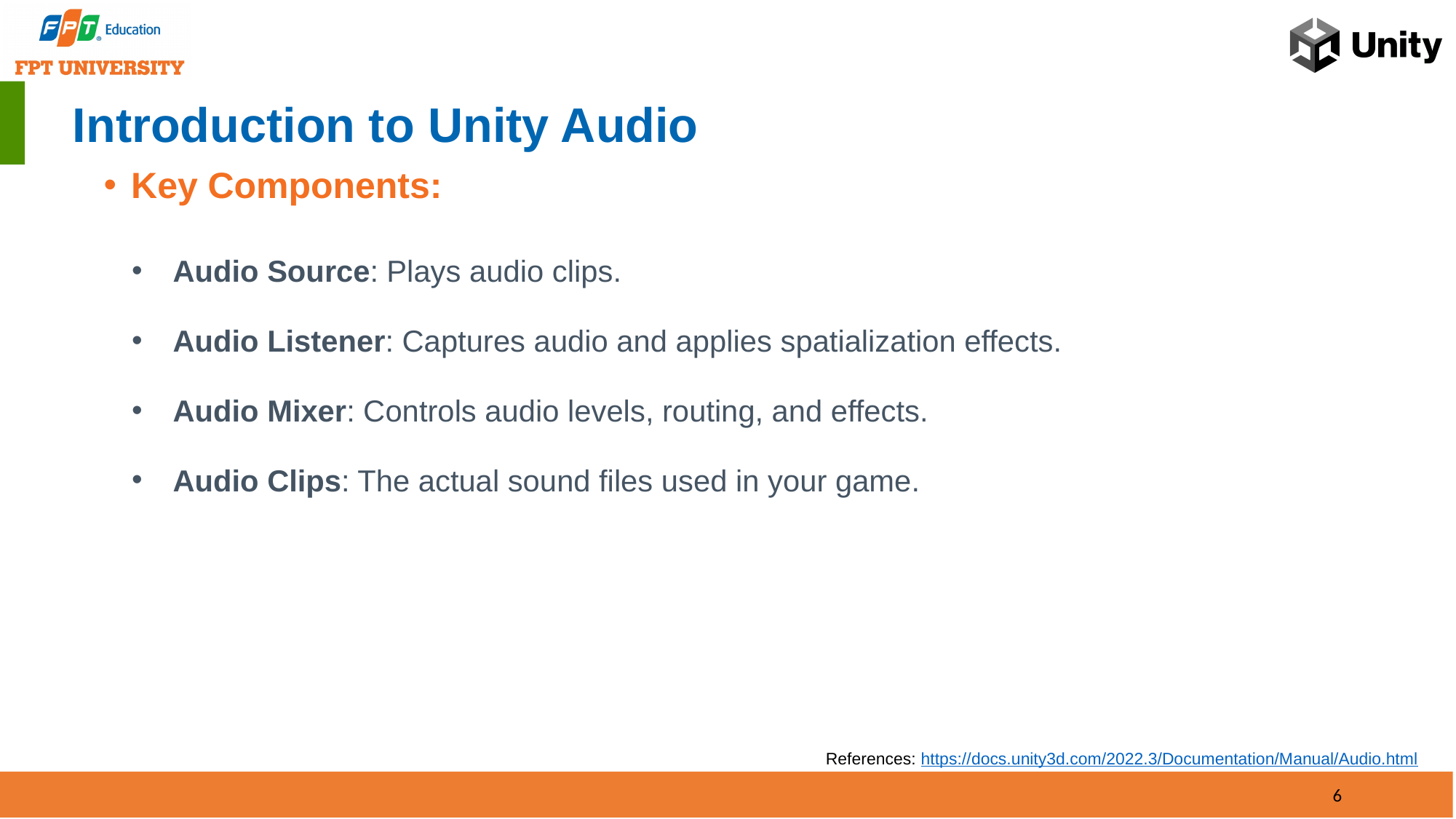

# Introduction to Unity Audio
Key Components:
Audio Source: Plays audio clips.
Audio Listener: Captures audio and applies spatialization effects.
Audio Mixer: Controls audio levels, routing, and effects.
Audio Clips: The actual sound files used in your game.
References: https://docs.unity3d.com/2022.3/Documentation/Manual/Audio.html
6